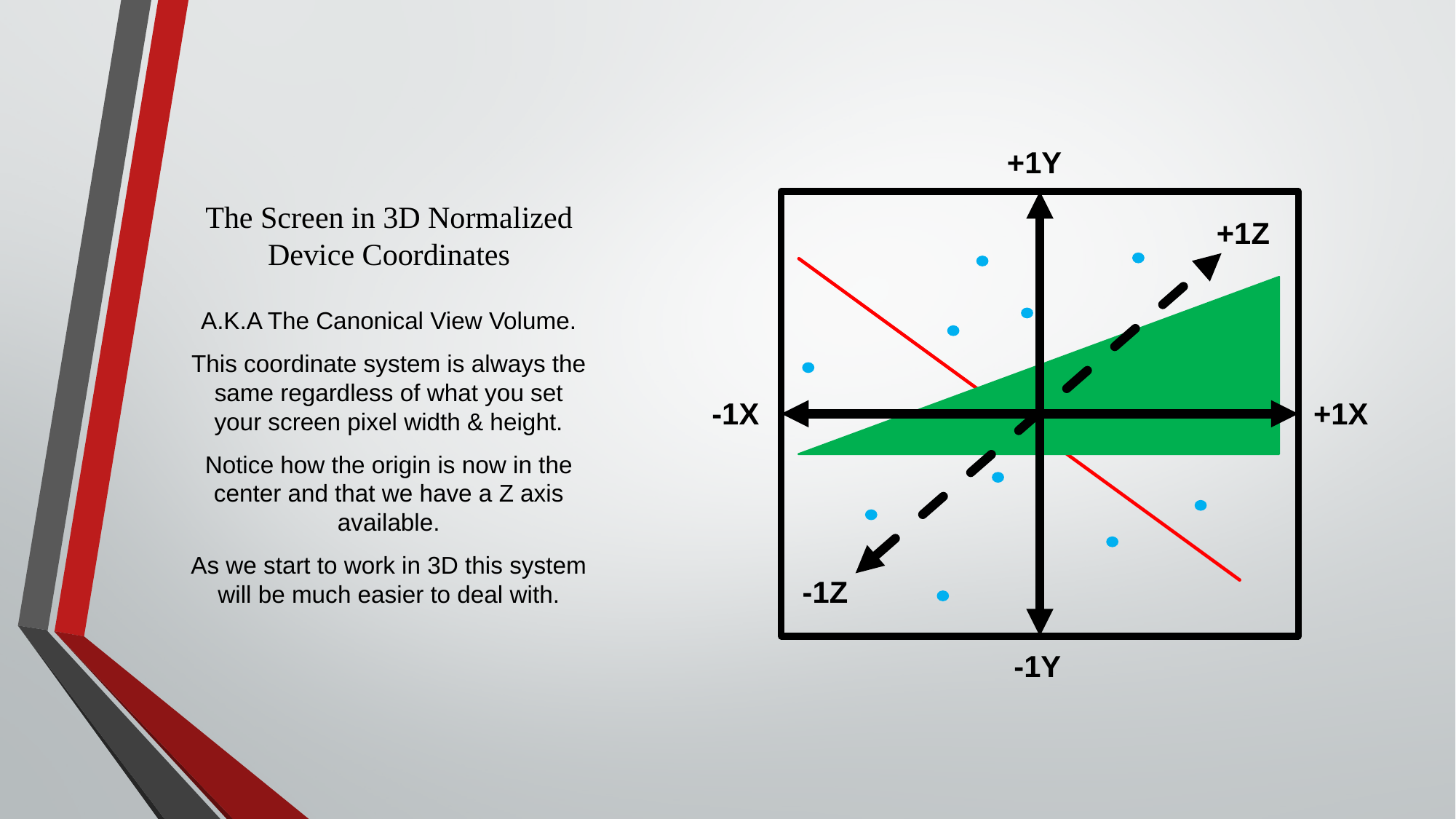

+1Y
# The Screen in 3D Normalized Device Coordinates

+1Z

A.K.A The Canonical View Volume.
This coordinate system is always the same regardless of what you set your screen pixel width & height.
Notice how the origin is now in the center and that we have a Z axis available.
As we start to work in 3D this system will be much easier to deal with.

-1X
+1X

-1Z

-1Y